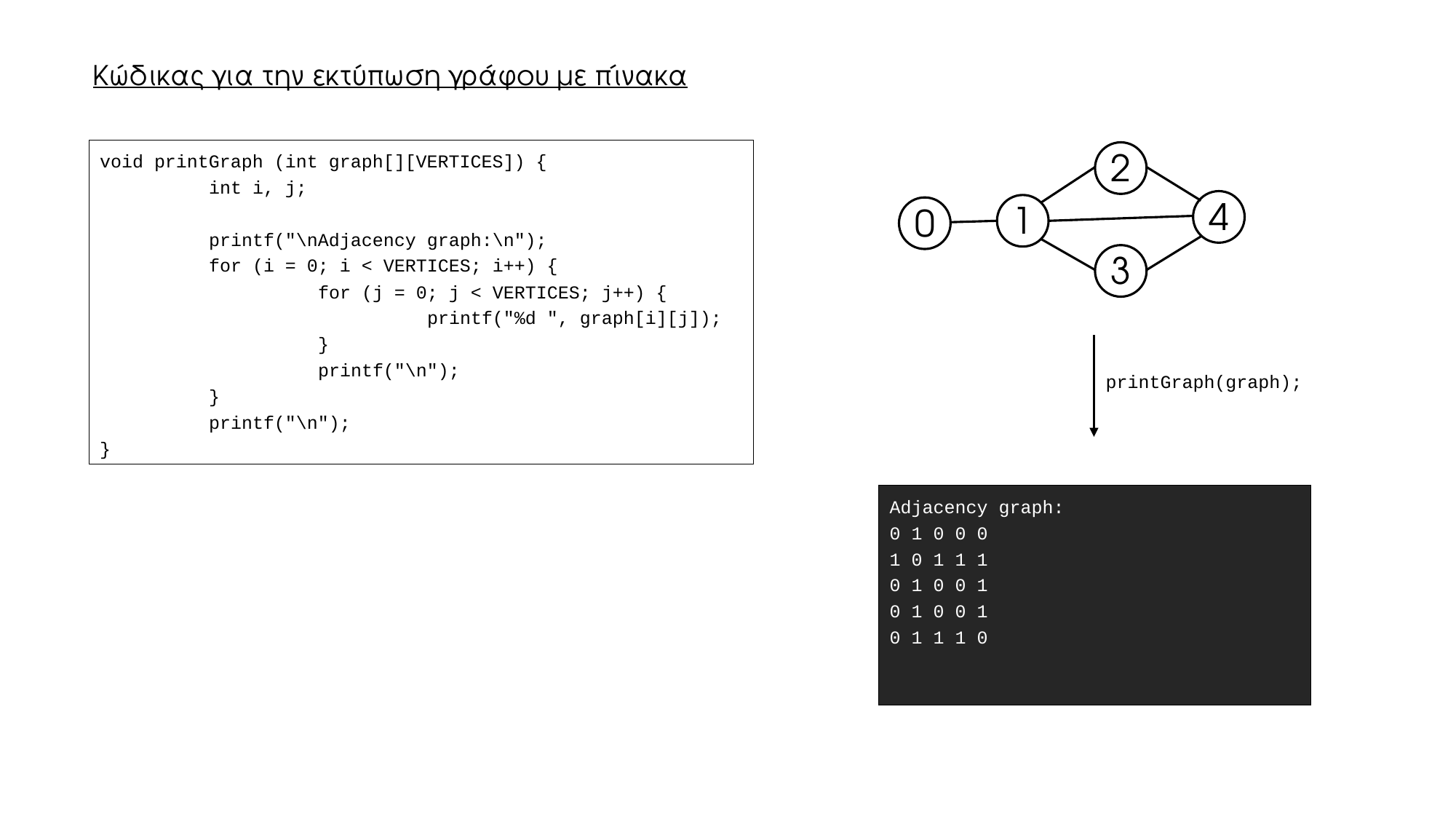

Κώδικας για την εκτύπωση γράφου με πίνακα
void printGraph (int graph[][VERTICES]) {
	int i, j;

	printf("\nAdjacency graph:\n");
	for (i = 0; i < VERTICES; i++) {
		for (j = 0; j < VERTICES; j++) {
			printf("%d ", graph[i][j]);
		}
		printf("\n");
	}
	printf("\n");
}
2

4

1
0

3

printGraph(graph);
Adjacency graph:
0 1 0 0 0
1 0 1 1 1
0 1 0 0 1
0 1 0 0 1
0 1 1 1 0